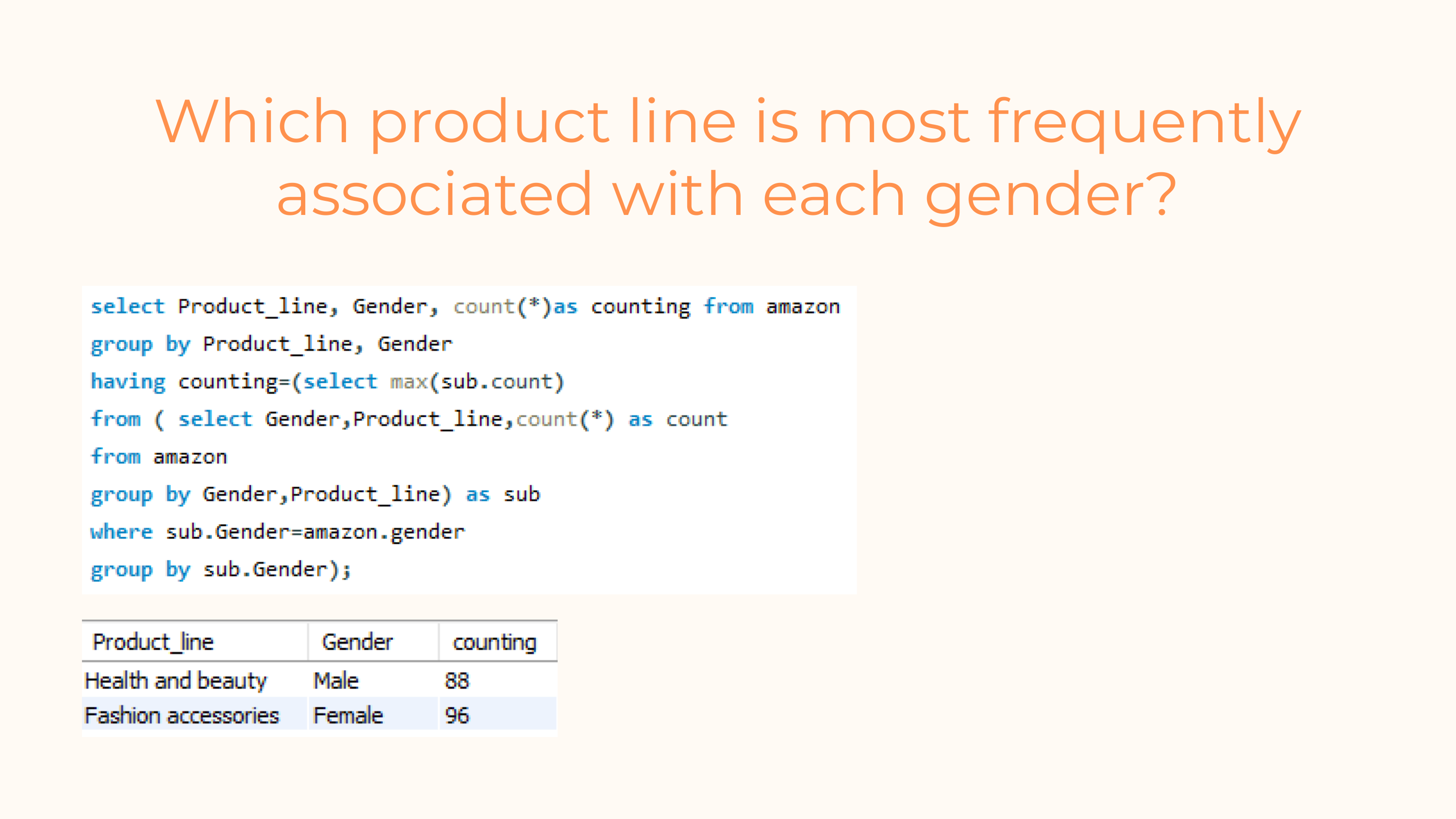

Which product line is most frequently associated with each gender?